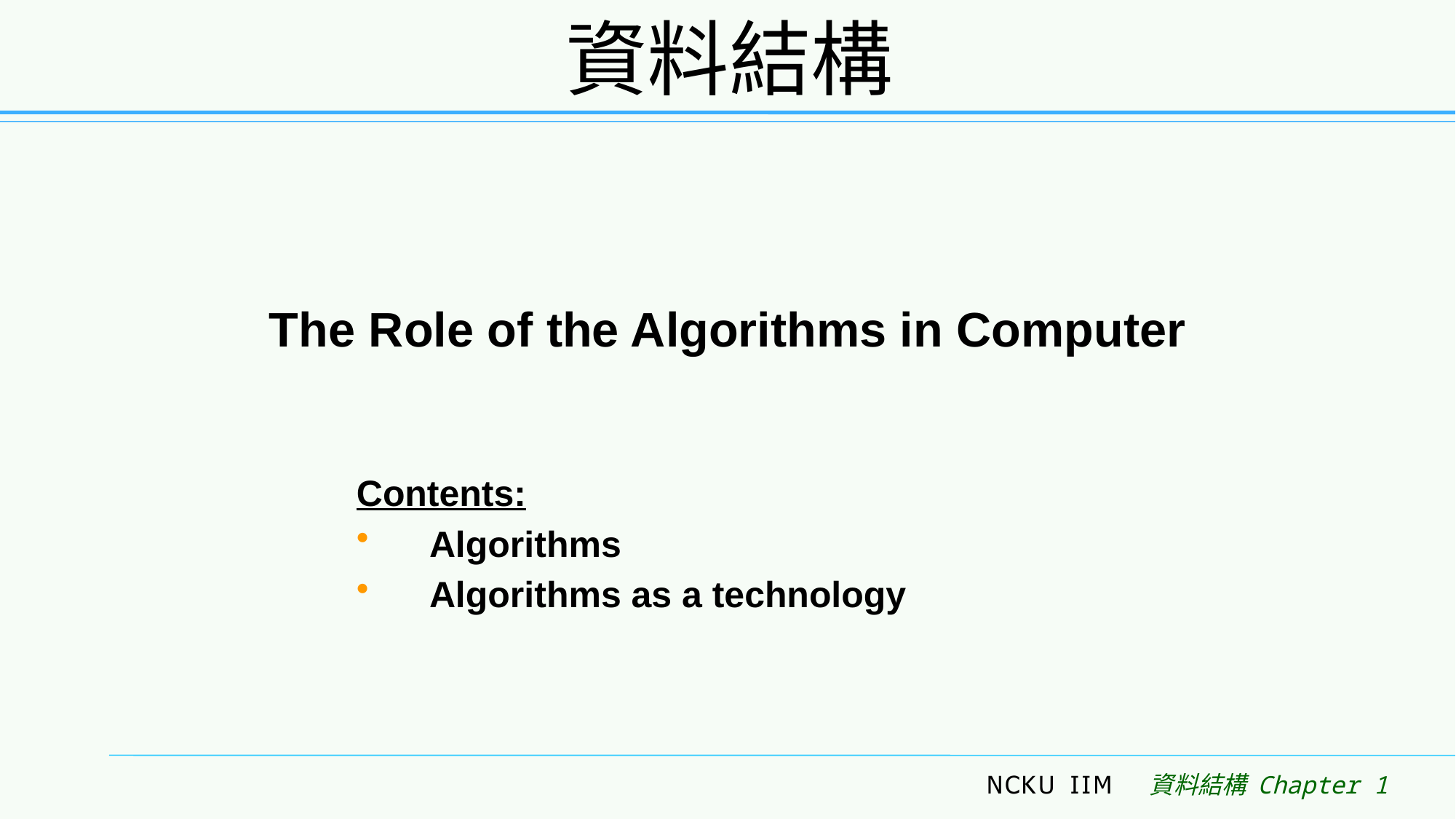

# The Role of the Algorithms in Computer
Contents:
Algorithms
Algorithms as a technology